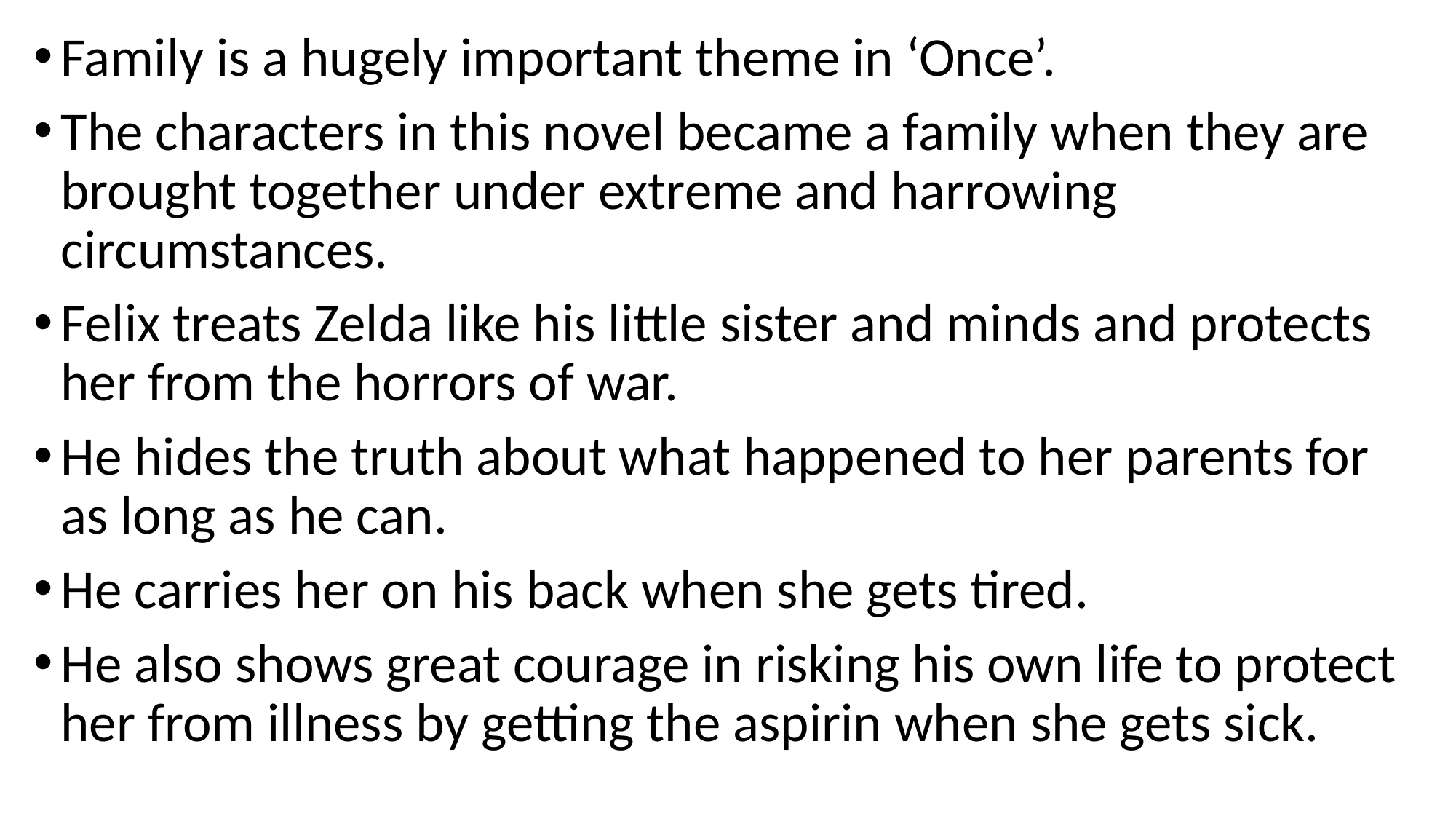

Family is a hugely important theme in ‘Once’.
The characters in this novel became a family when they are brought together under extreme and harrowing circumstances.
Felix treats Zelda like his little sister and minds and protects her from the horrors of war.
He hides the truth about what happened to her parents for as long as he can.
He carries her on his back when she gets tired.
He also shows great courage in risking his own life to protect her from illness by getting the aspirin when she gets sick.